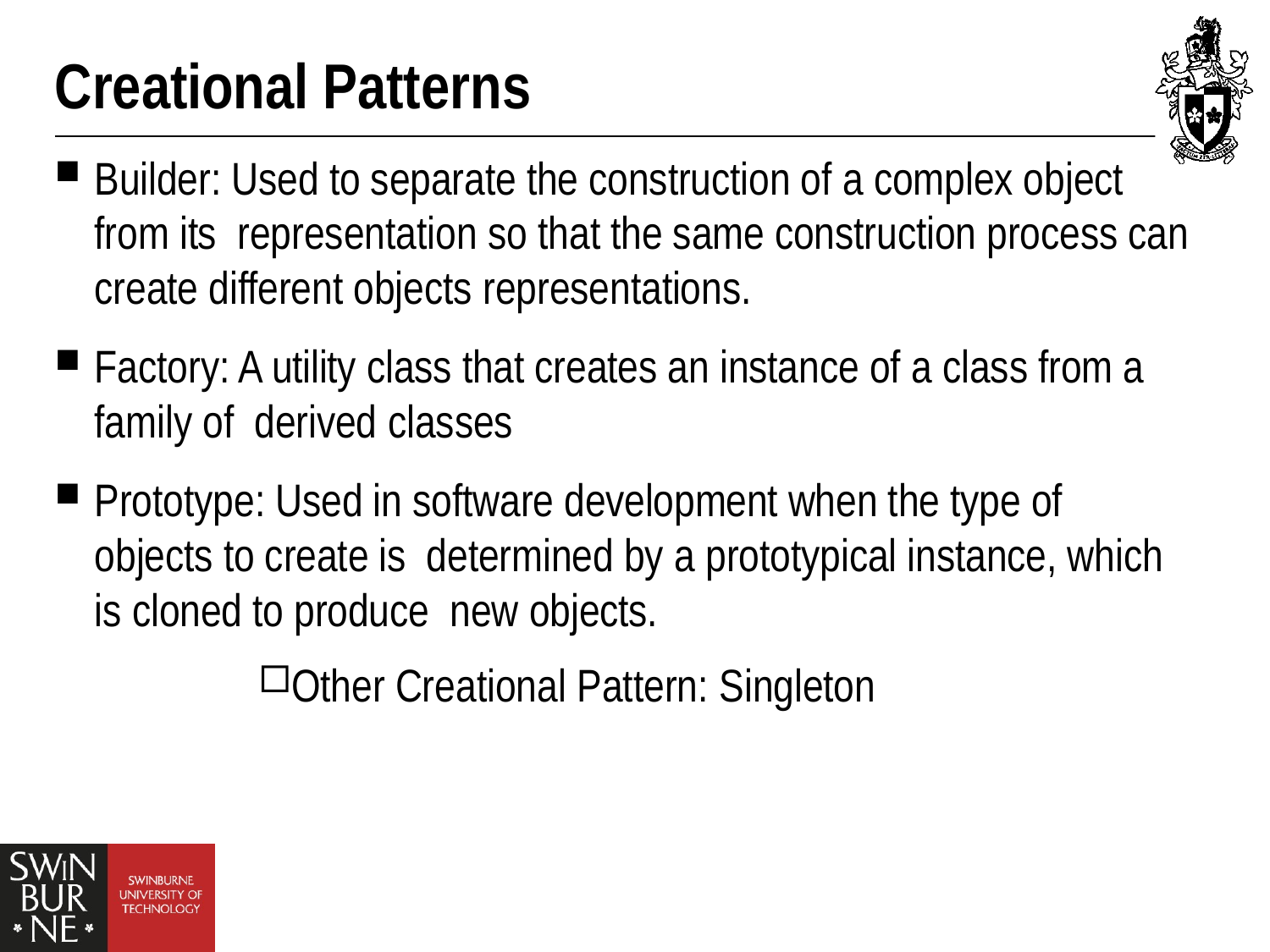

# Creational Patterns
Builder: Used to separate the construction of a complex object from its  representation so that the same construction process can create different objects representations.
Factory: A utility class that creates an instance of a class from a family of  derived classes
Prototype: Used in software development when the type of objects to create is  determined by a prototypical instance, which is cloned to produce  new objects.
Other Creational Pattern: Singleton